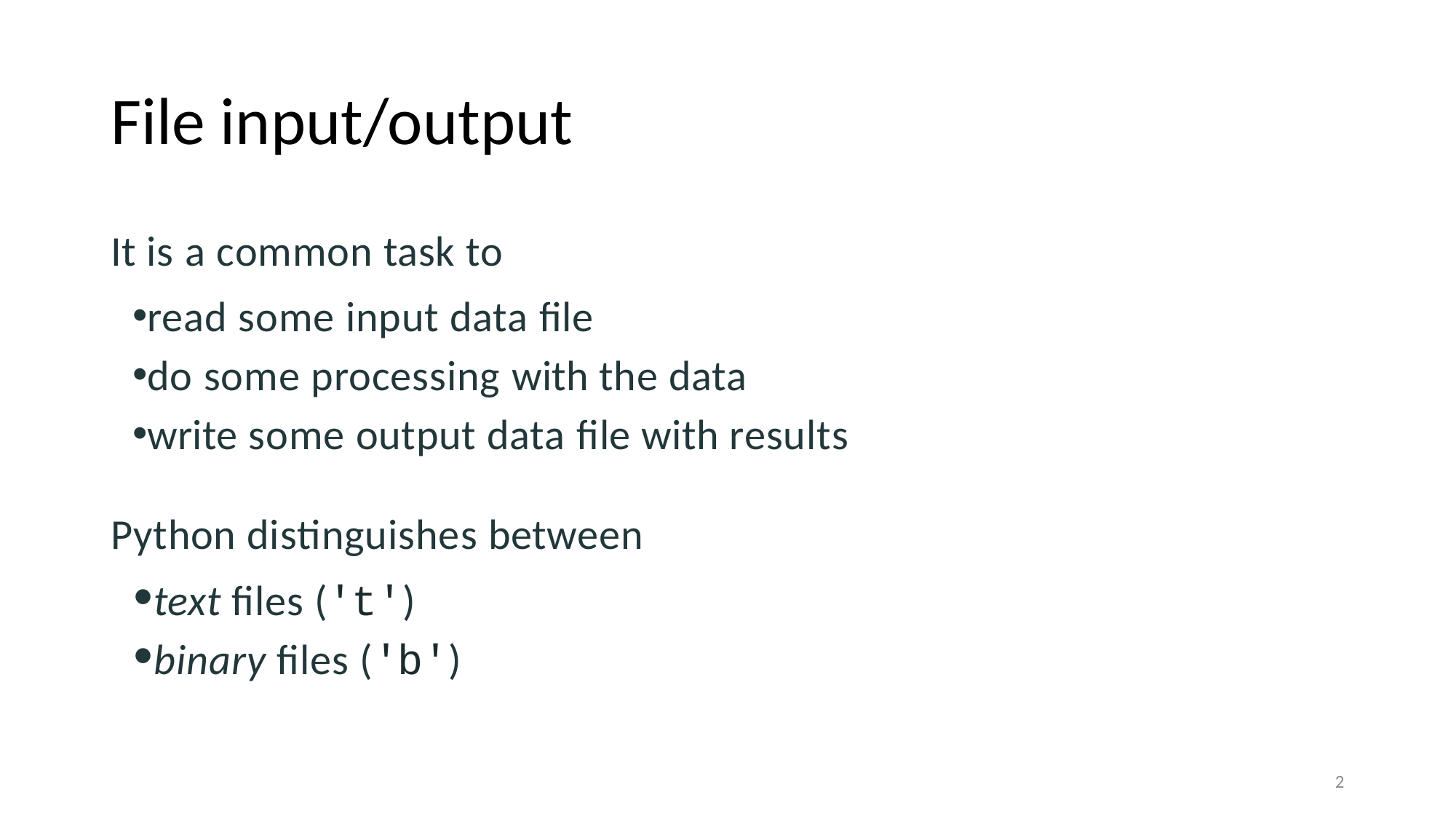

# File input/output
It is a common task to
read some input data ﬁle
do some processing with the data
write some output data ﬁle with results

Python distinguishes between
text ﬁles ('t')
binary ﬁles ('b')
2